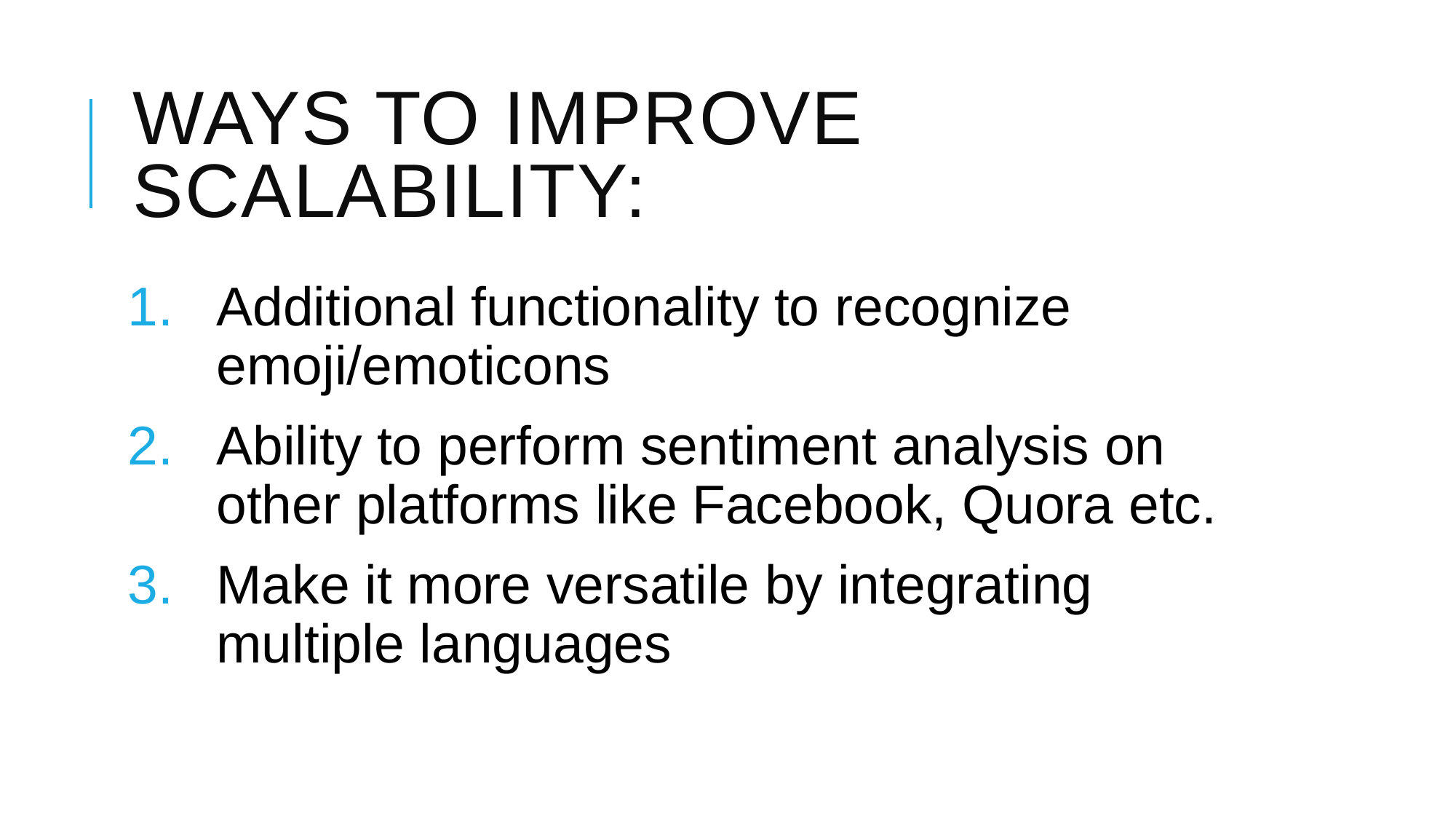

# Ways to improve scalability:
Additional functionality to recognize emoji/emoticons
Ability to perform sentiment analysis on other platforms like Facebook, Quora etc.
Make it more versatile by integrating multiple languages